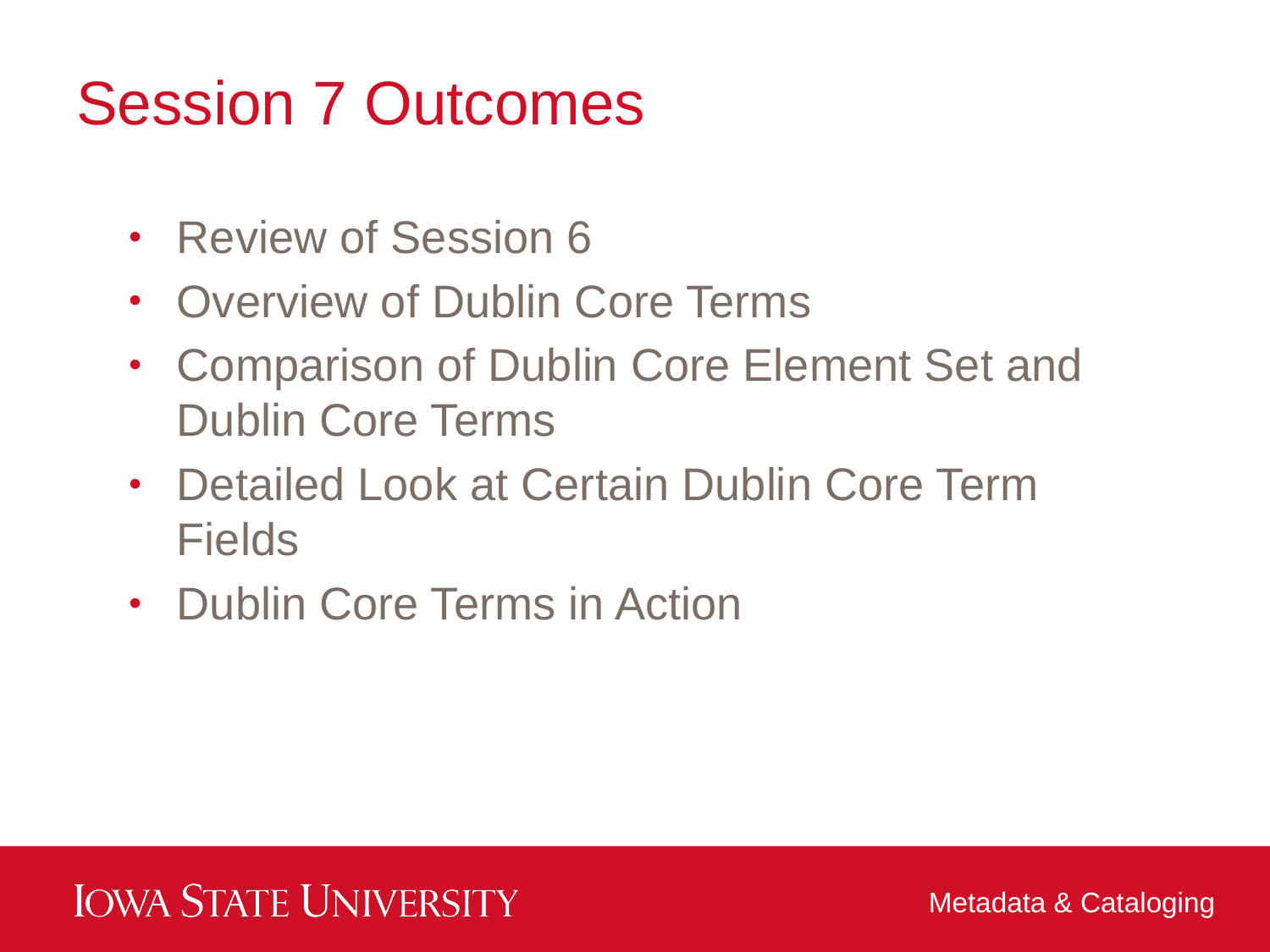

# Session 7 Outcomes
Review of Session 6
Overview of Dublin Core Terms
Comparison of Dublin Core Element Set and Dublin Core Terms
Detailed Look at Certain Dublin Core Term Fields
Dublin Core Terms in Action